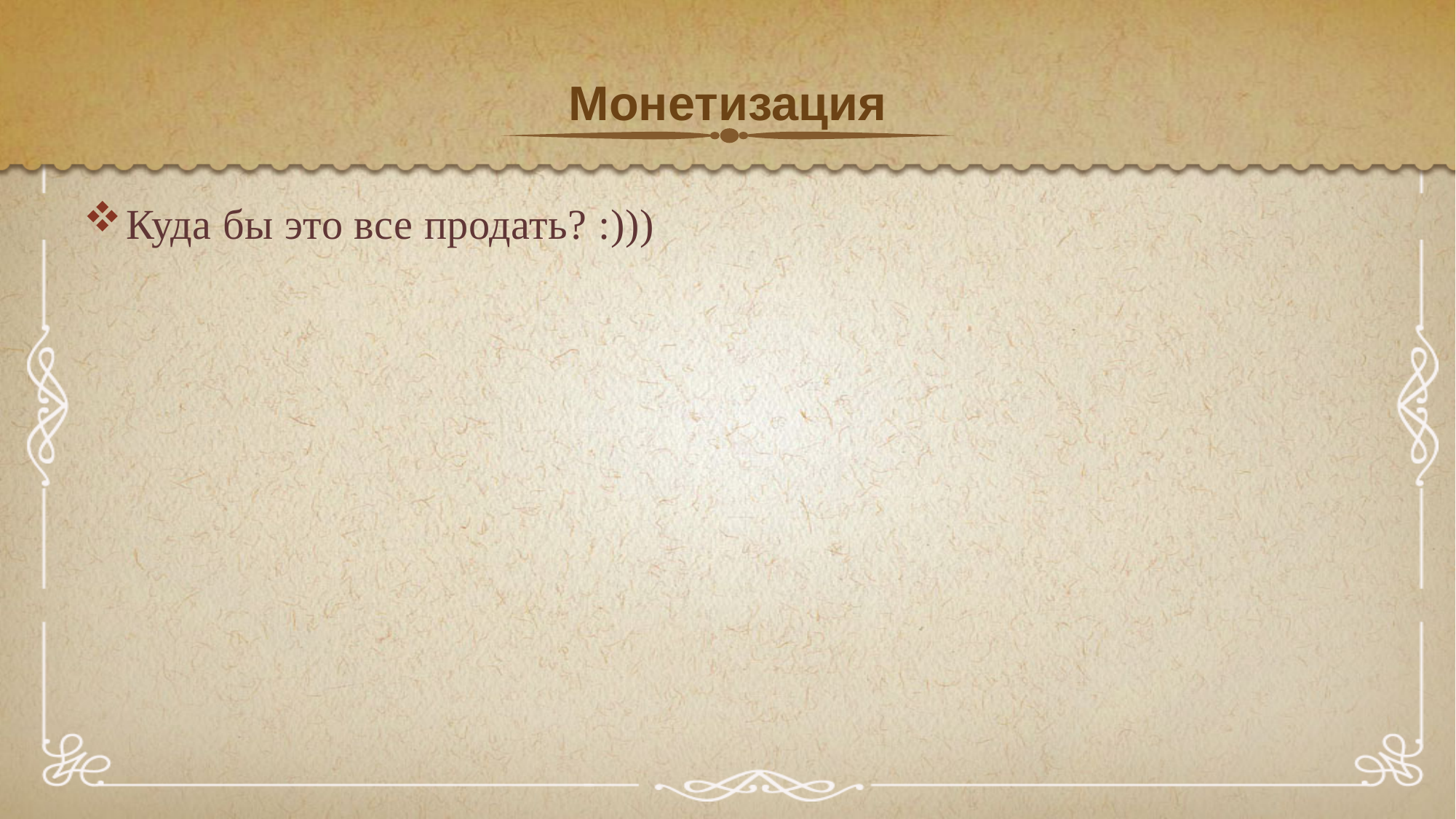

# Монетизация
Куда бы это все продать? :)))